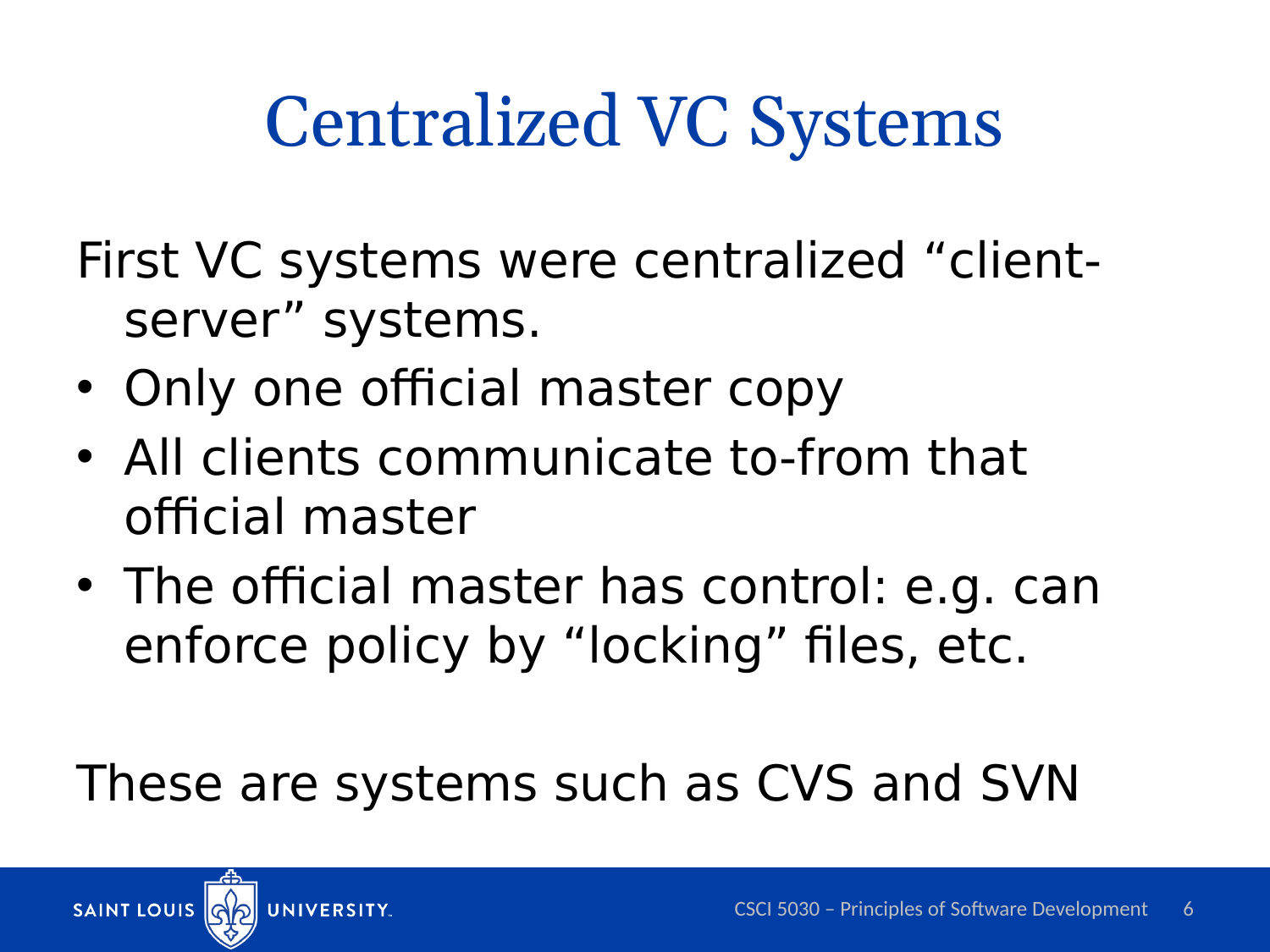

# Centralized VC Systems
First VC systems were centralized “client-server” systems.
Only one official master copy
All clients communicate to-from that official master
The official master has control: e.g. can enforce policy by “locking” files, etc.

These are systems such as CVS and SVN
CSCI 5030 – Principles of Software Development
6